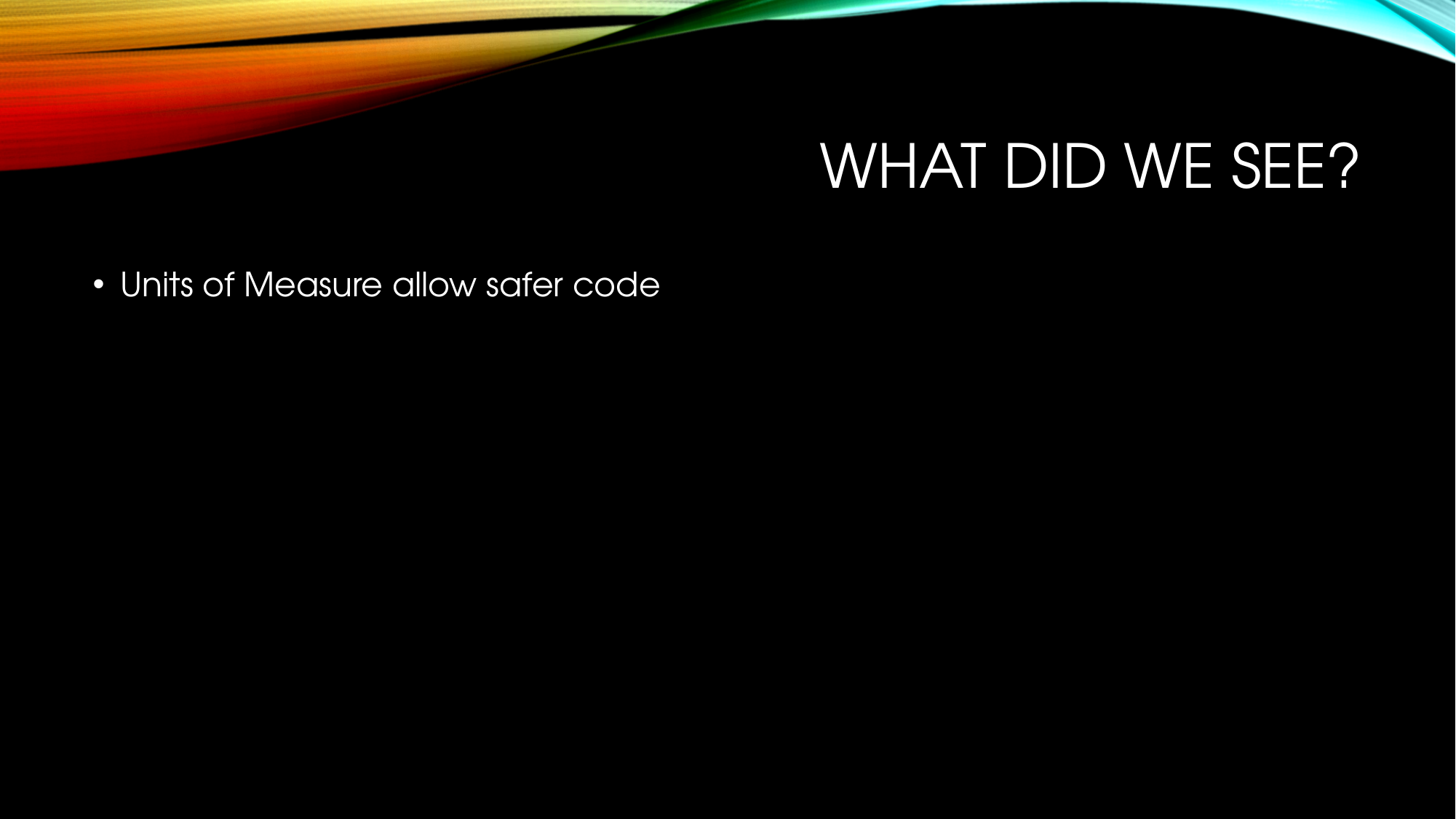

# What did we see?
Units of Measure allow safer code